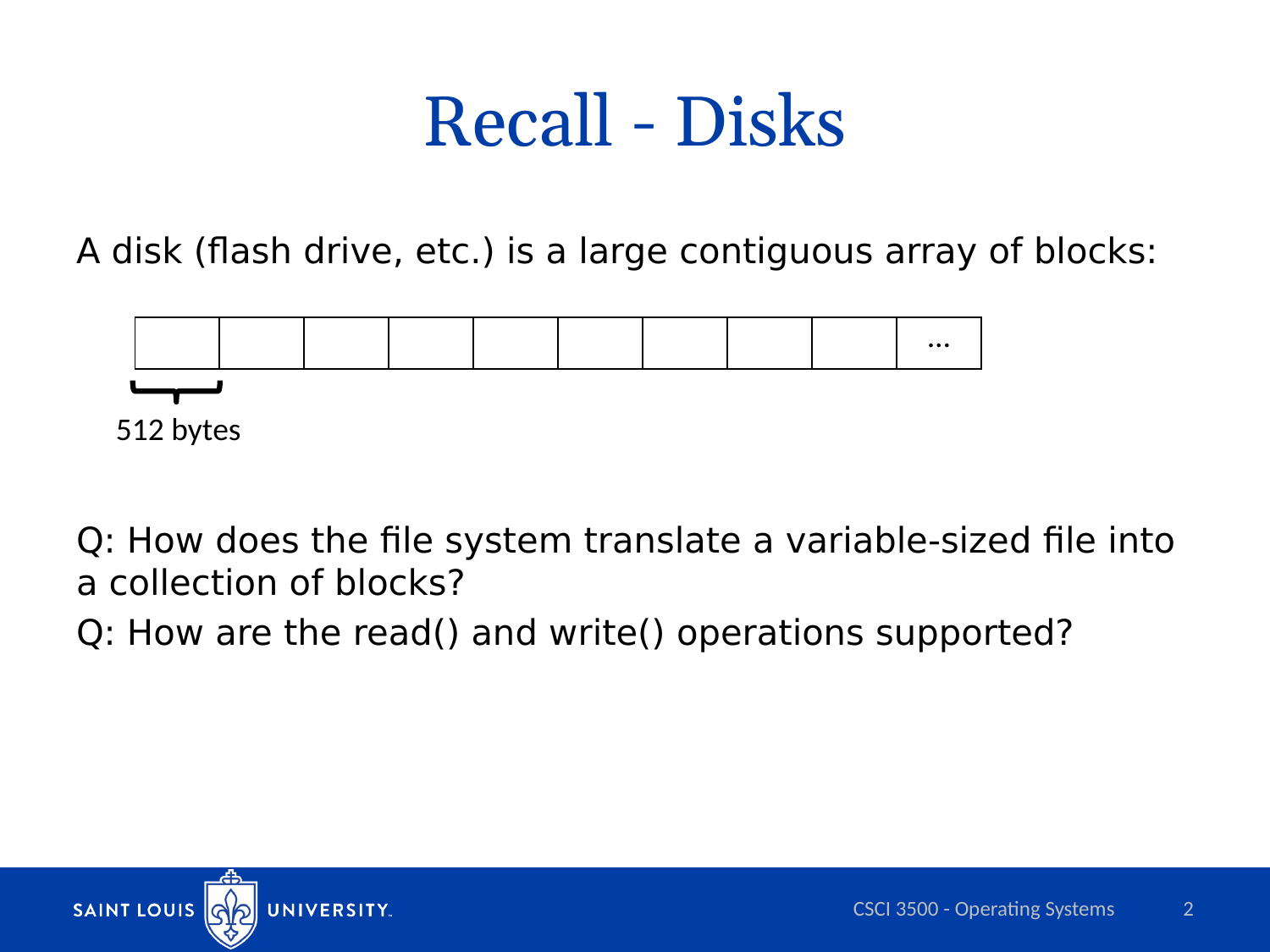

# Recall - Disks
A disk (flash drive, etc.) is a large contiguous array of blocks:

Q: How does the file system translate a variable-sized file into a collection of blocks?
Q: How are the read() and write() operations supported?
|  |  |  |  |  |  |  |  |  | … |
| --- | --- | --- | --- | --- | --- | --- | --- | --- | --- |

512 bytes
CSCI 3500 - Operating Systems
2